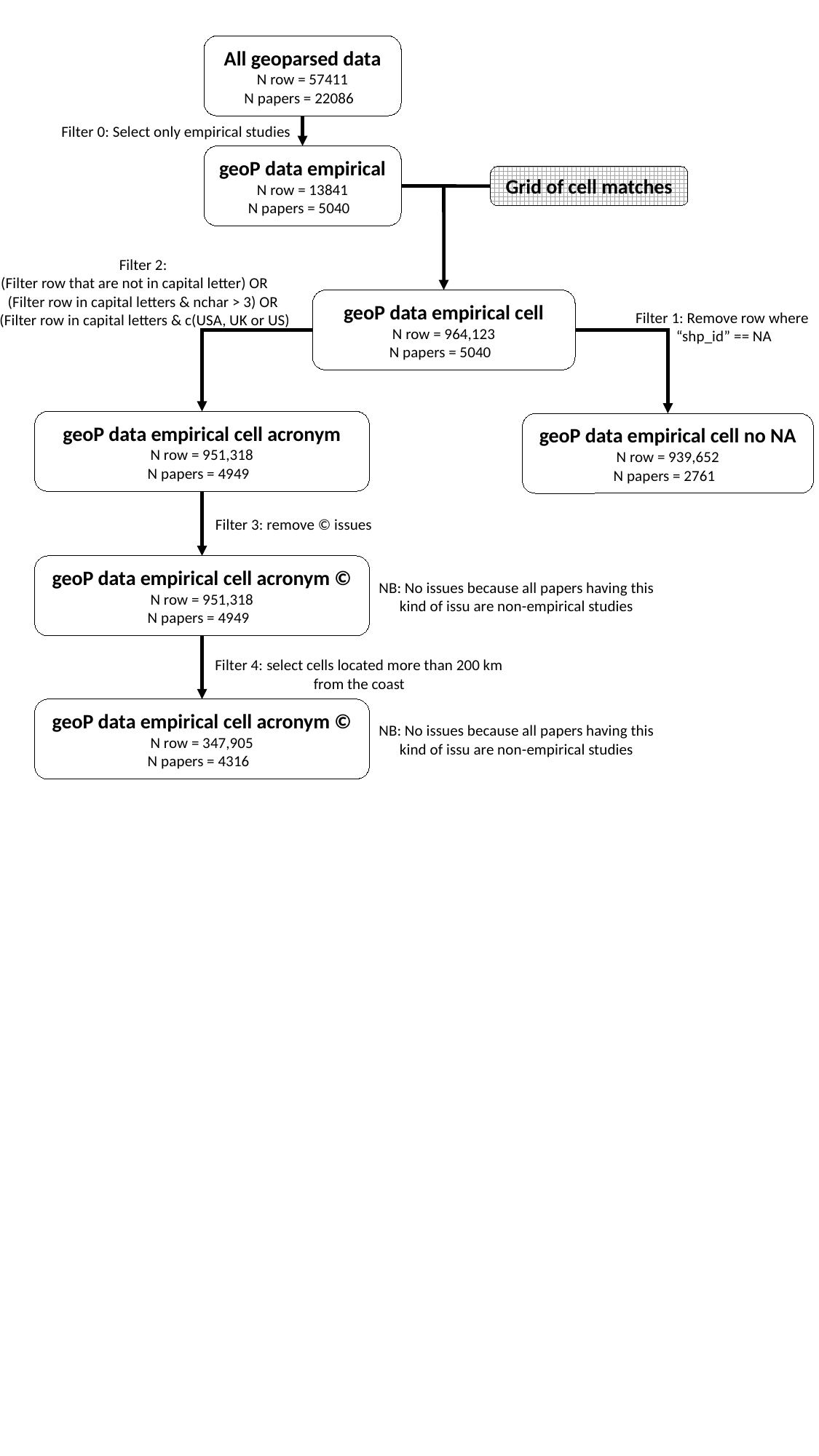

All geoparsed data
N row = 57411
N papers = 22086
Filter 0: Select only empirical studies
geoP data empirical
N row = 13841
N papers = 5040
Grid of cell matches
Filter 2:
(Filter row that are not in capital letter) OR
(Filter row in capital letters & nchar > 3) OR
(Filter row in capital letters & c(USA, UK or US)
geoP data empirical cell
N row = 964,123
N papers = 5040
Filter 1: Remove row where
“shp_id” == NA
geoP data empirical cell acronym
N row = 951,318
N papers = 4949
geoP data empirical cell no NA
N row = 939,652
N papers = 2761
Filter 3: remove © issues
geoP data empirical cell acronym ©
N row = 951,318
N papers = 4949
NB: No issues because all papers having this kind of issu are non-empirical studies
Filter 4: select cells located more than 200 km from the coast
geoP data empirical cell acronym ©
N row = 347,905
N papers = 4316
NB: No issues because all papers having this kind of issu are non-empirical studies